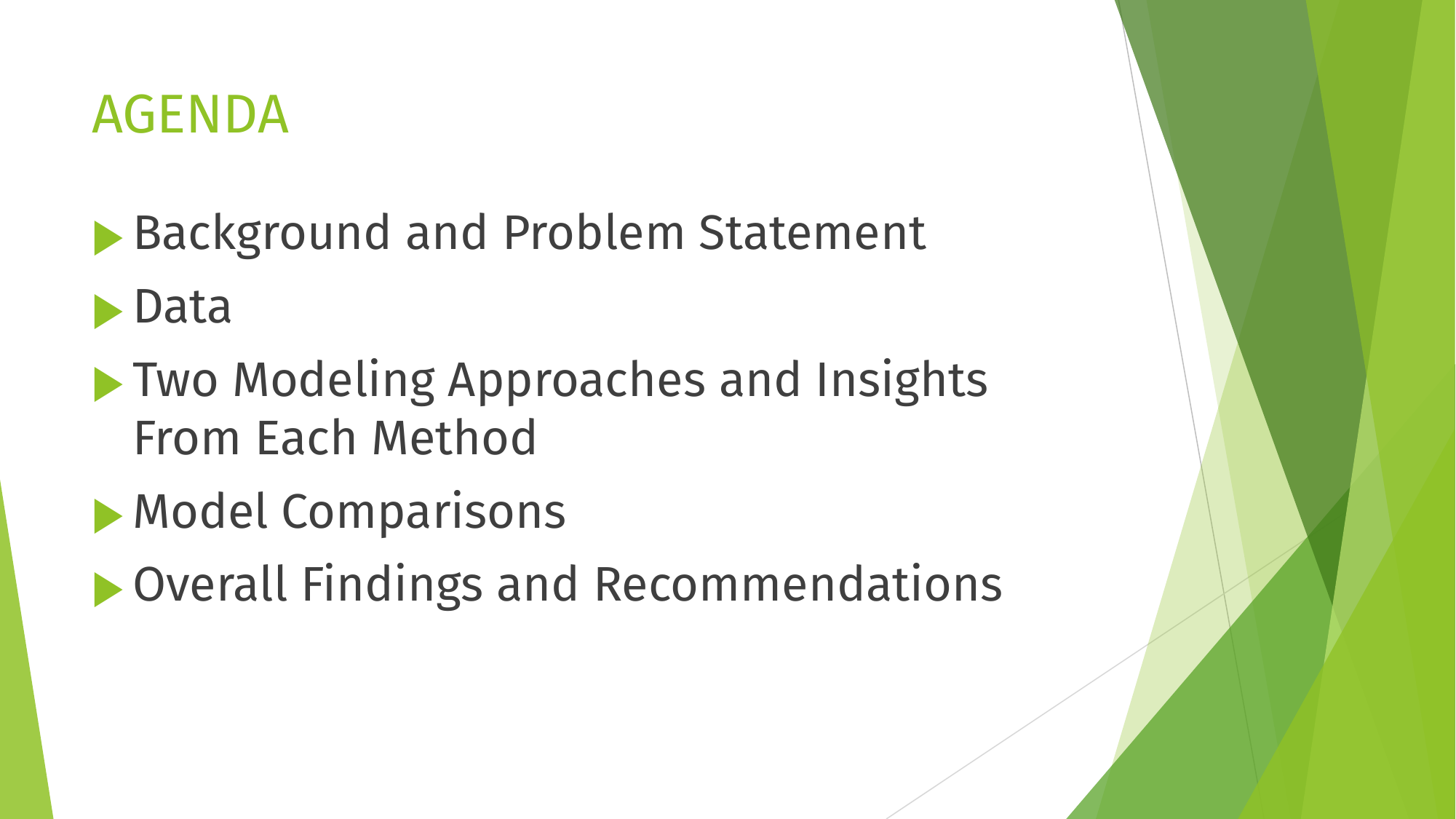

# AGENDA
Background and Problem Statement
Data
Two Modeling Approaches and Insights From Each Method
Model Comparisons
Overall Findings and Recommendations